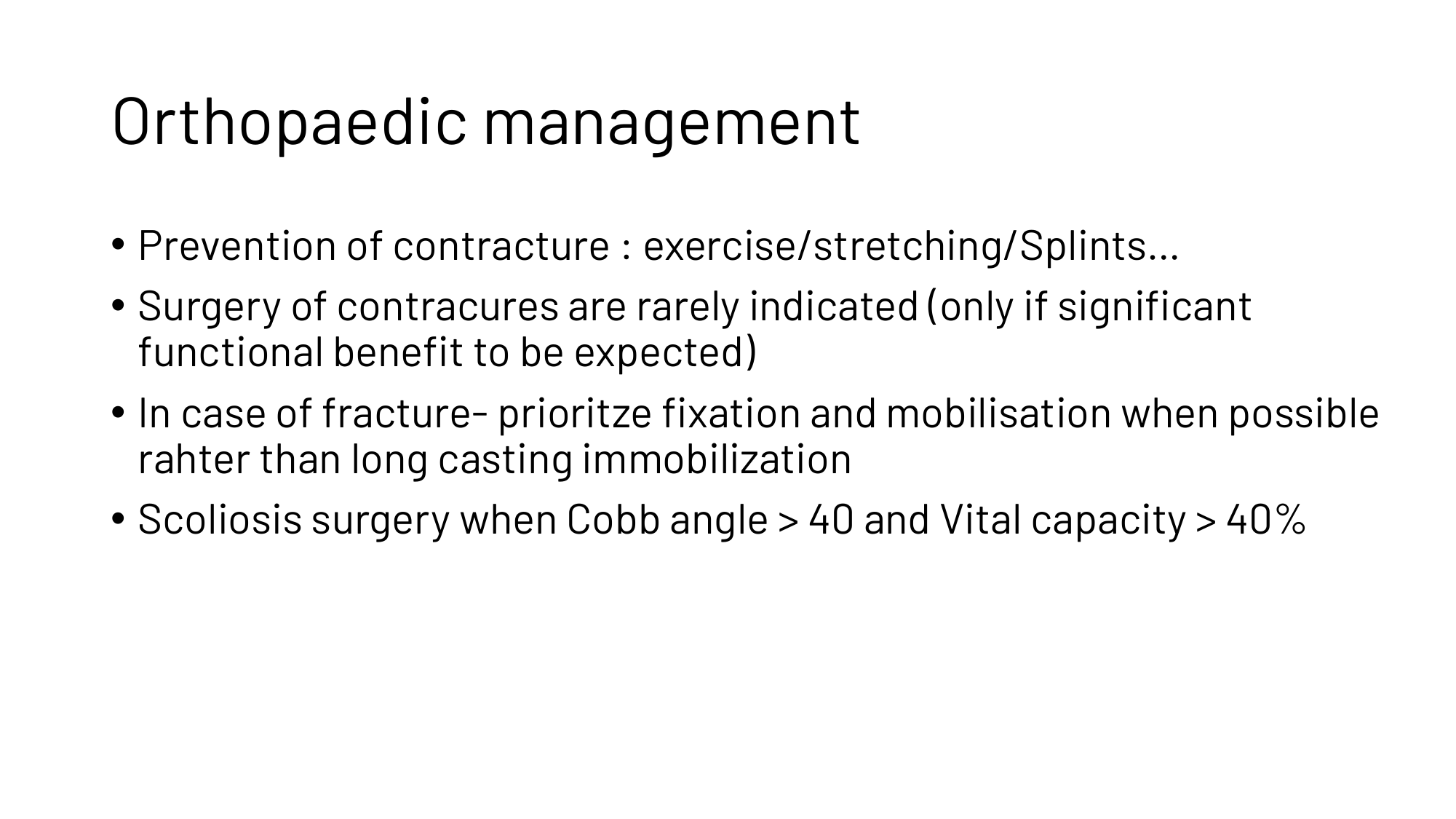

# Orthopaedic management
Prevention of contracture : exercise/stretching/Splints…
Surgery of contracures are rarely indicated (only if significant functional benefit to be expected)
In case of fracture- prioritze fixation and mobilisation when possible rahter than long casting immobilization
Scoliosis surgery when Cobb angle > 40 and Vital capacity > 40%